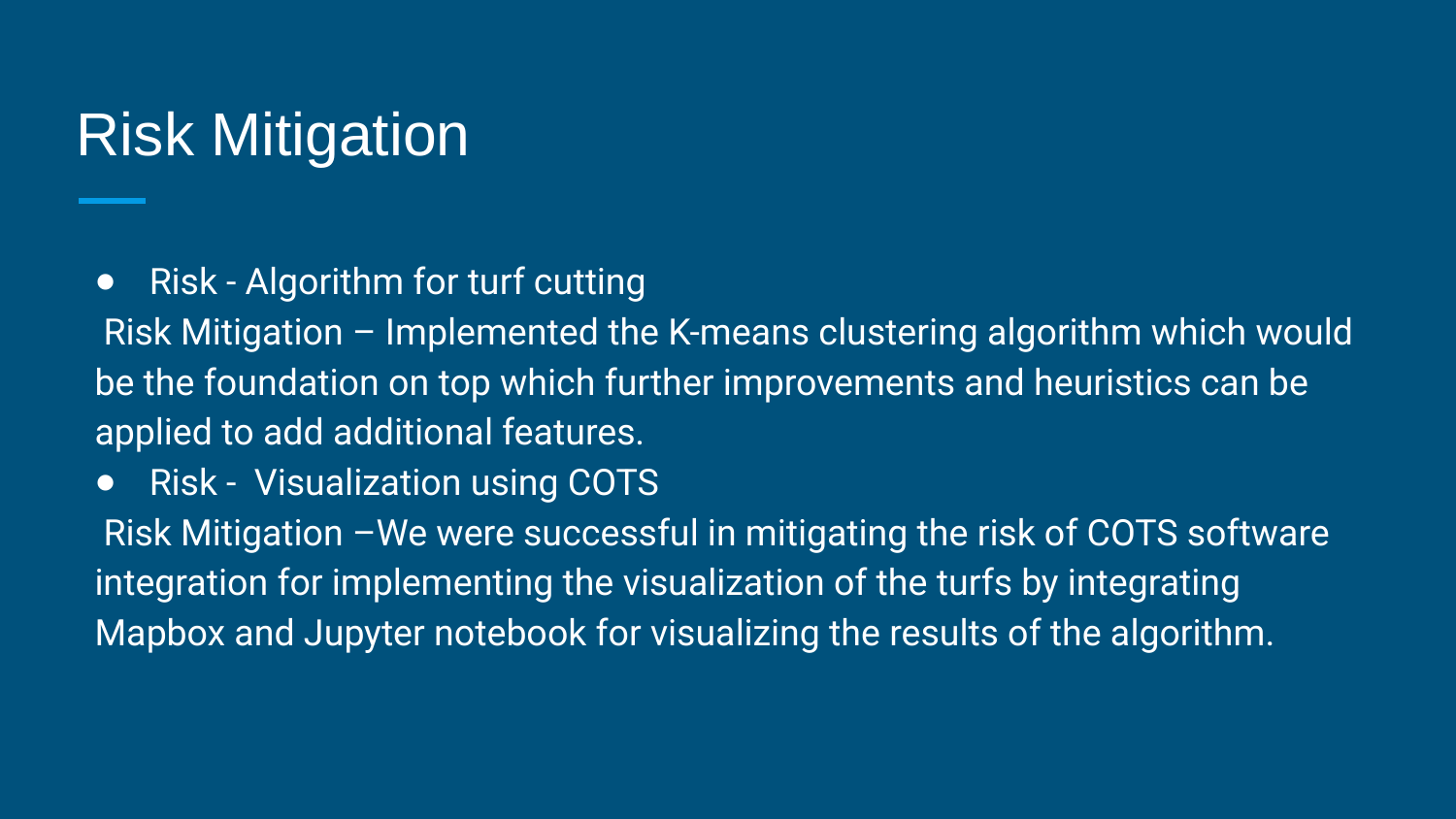

# Risk Mitigation
Risk - Algorithm for turf cutting
 Risk Mitigation – Implemented the K-means clustering algorithm which would be the foundation on top which further improvements and heuristics can be applied to add additional features.
Risk -  Visualization using COTS
 Risk Mitigation –We were successful in mitigating the risk of COTS software integration for implementing the visualization of the turfs by integrating Mapbox and Jupyter notebook for visualizing the results of the algorithm.